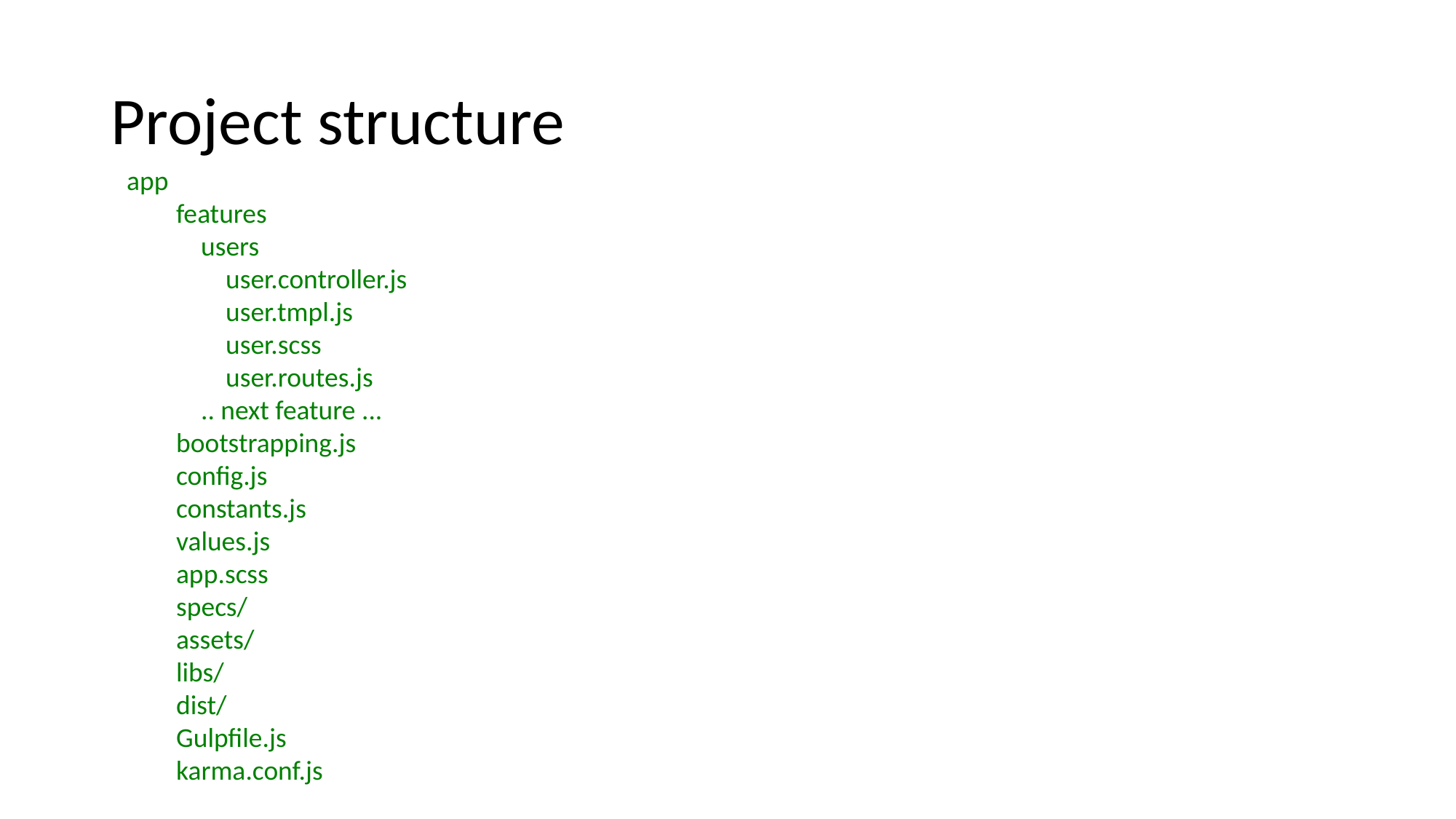

# Project structure
app
        features
            users
                user.controller.js
                user.tmpl.js
                user.scss
                user.routes.js
            .. next feature ...
        bootstrapping.js
        config.js
        constants.js
        values.js
        app.scss
        specs/
        assets/
        libs/
        dist/
        Gulpfile.js
        karma.conf.js